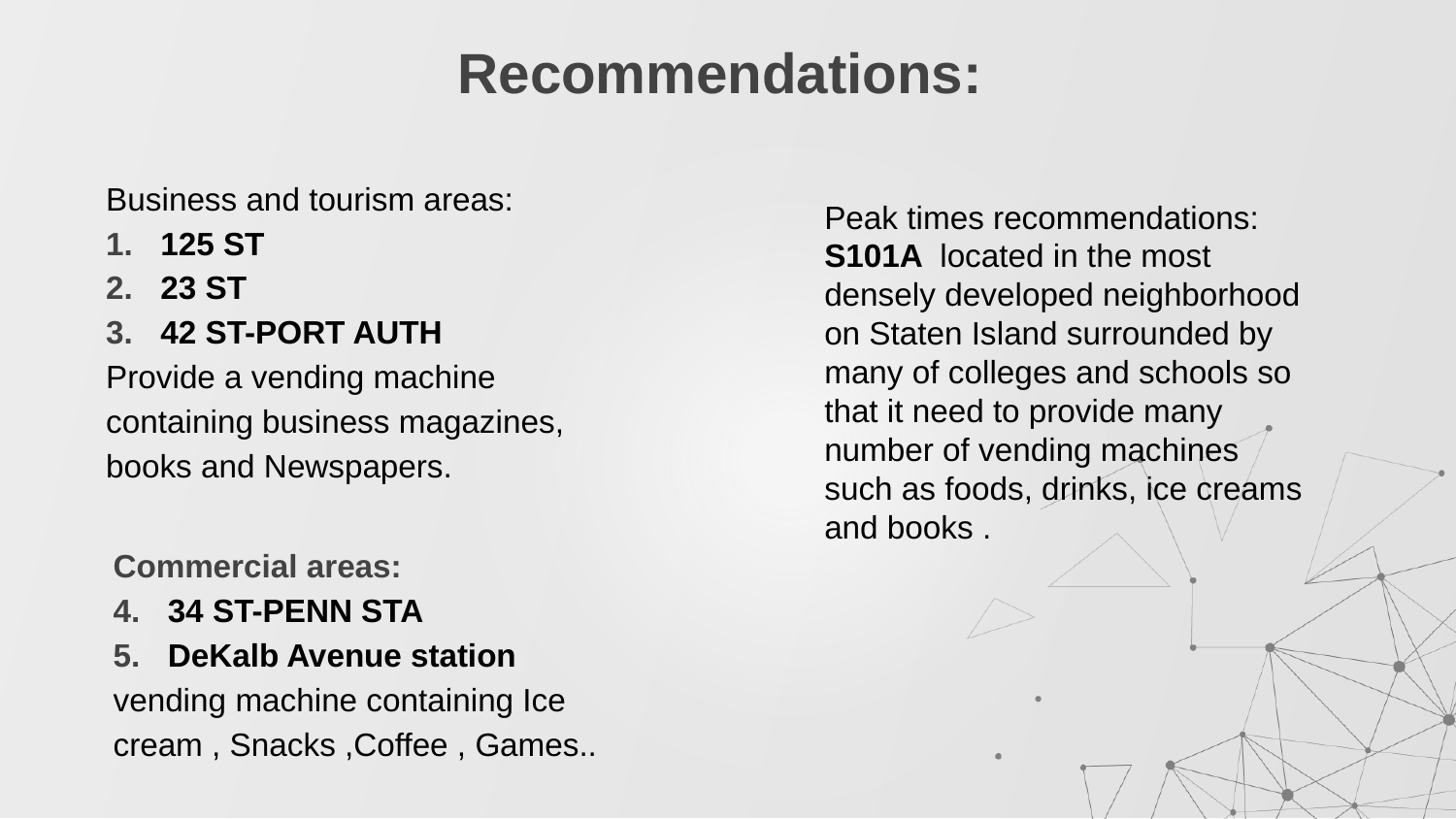

# Recommendations:
Business and tourism areas:
125 ST
23 ST
42 ST-PORT AUTH
Provide a vending machine containing business magazines, books and Newspapers.

Peak times recommendations:
S101A  located in the most densely developed neighborhood on Staten Island surrounded by many of colleges and schools so that it need to provide many number of vending machines such as foods, drinks, ice creams and books .

Commercial areas:
34 ST-PENN STA
DeKalb Avenue station
vending machine containing Ice cream , Snacks ,Coffee , Games..